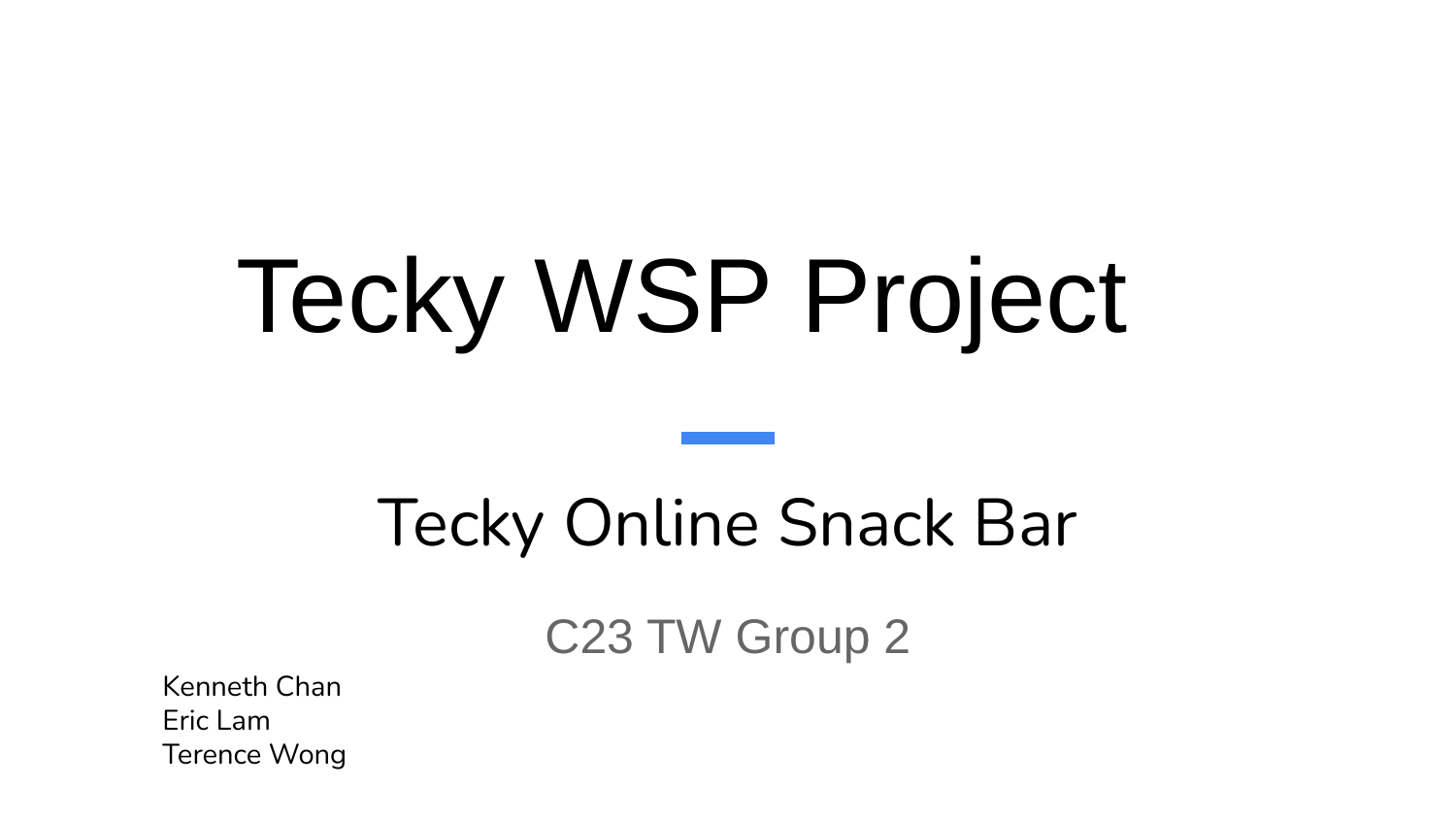

# Tecky WSP Project
Tecky Online Snack Bar
C23 TW Group 2

Kenneth Chan
Eric Lam
Terence Wong